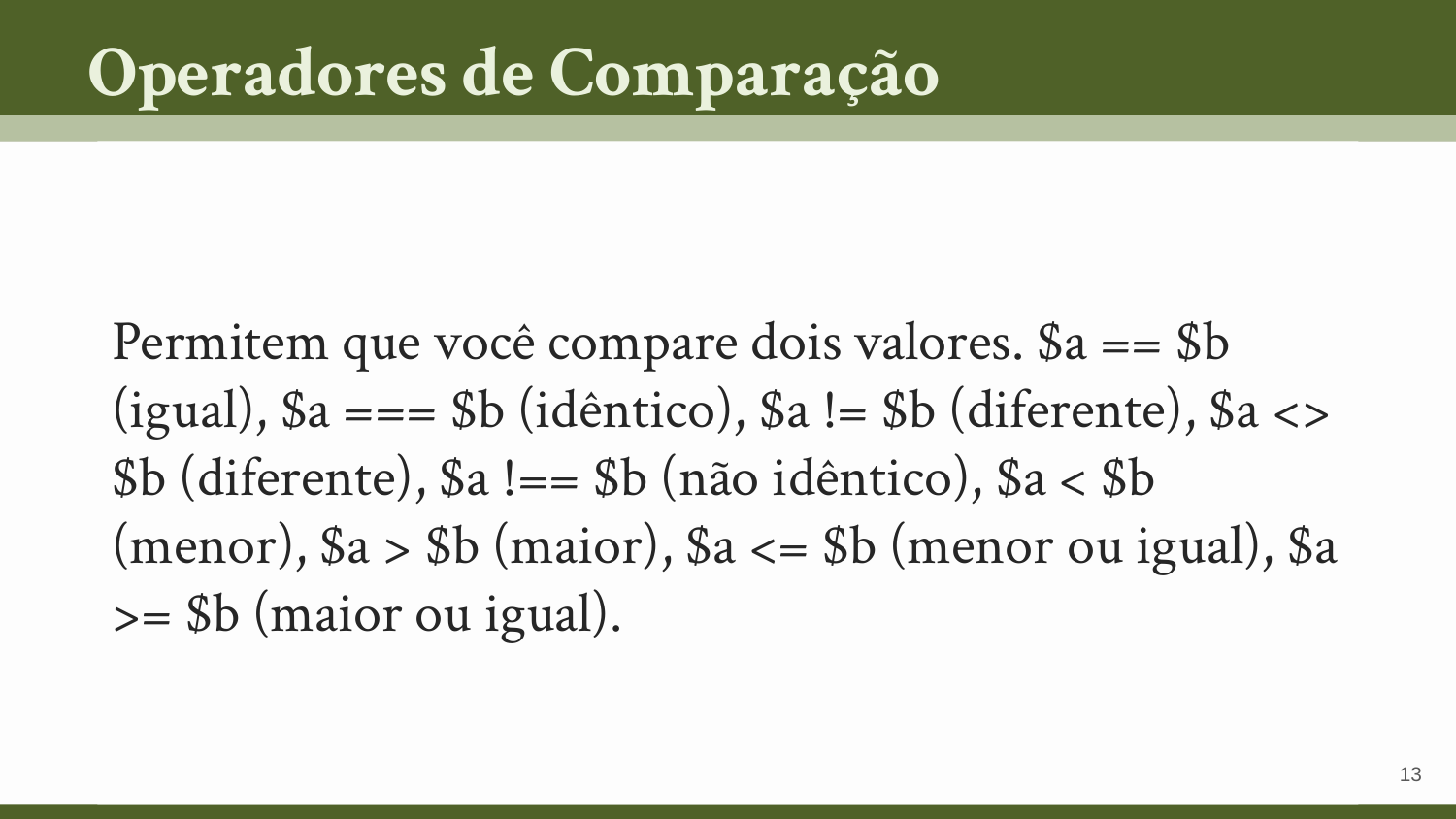

Operadores de Comparação

Permitem que você compare dois valores. $a == $b (igual), $a === $b (idêntico), $a != $b (diferente), $a <> $b (diferente), $a !== $b (não idêntico), $a < $b (menor), $a > $b (maior), $a <= $b (menor ou igual), $a >= $b (maior ou igual).

13